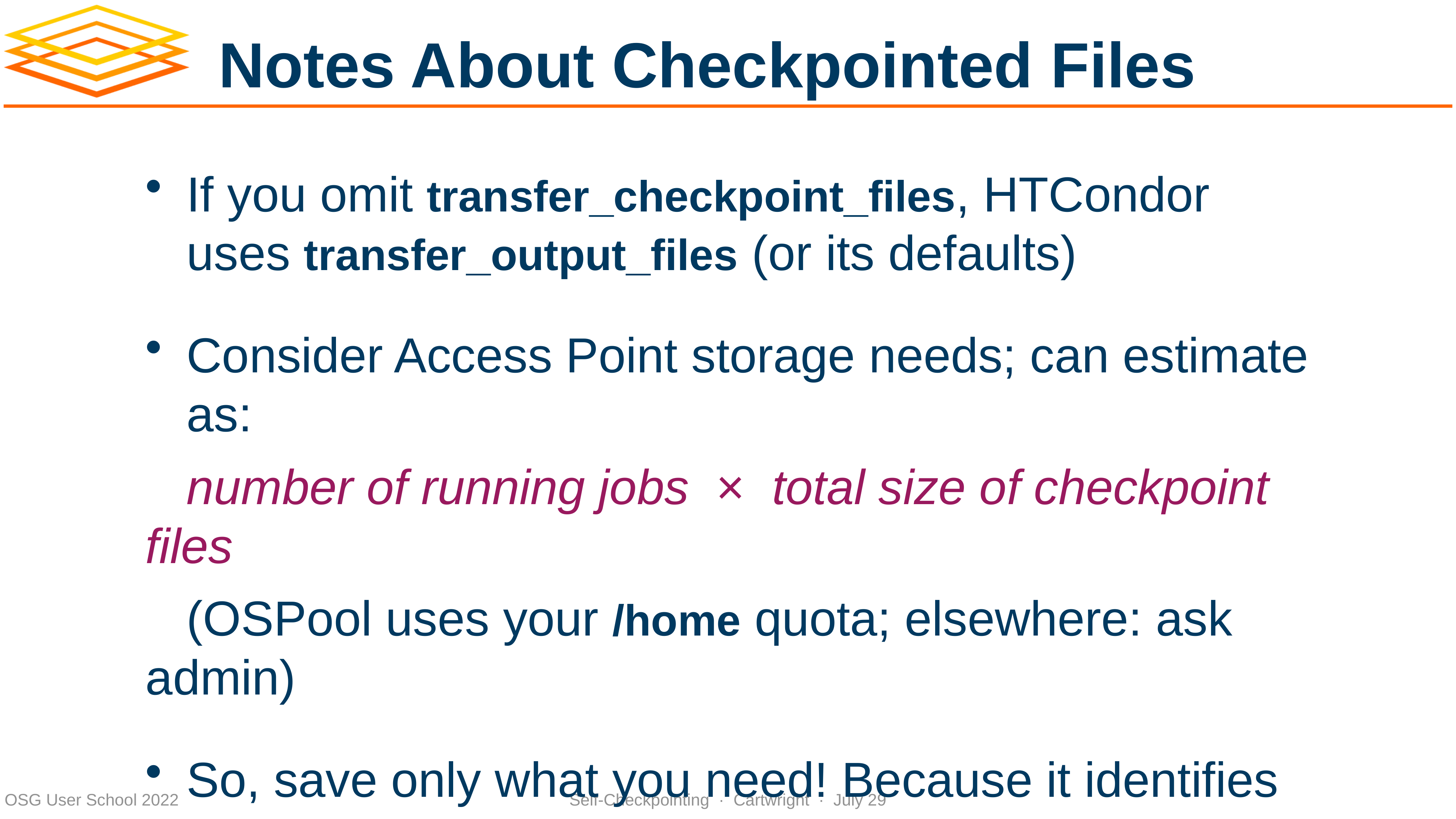

# Notes About Checkpointed Files
If you omit transfer_checkpoint_files, HTCondor uses transfer_output_files (or its defaults)
Consider Access Point storage needs; can estimate as:
number of running jobs  ×  total size of checkpoint files
(OSPool uses your /home quota; elsewhere: ask admin)
So, save only what you need! Because it identifies exact files, it can help to use transfer_checkpoint_files
9